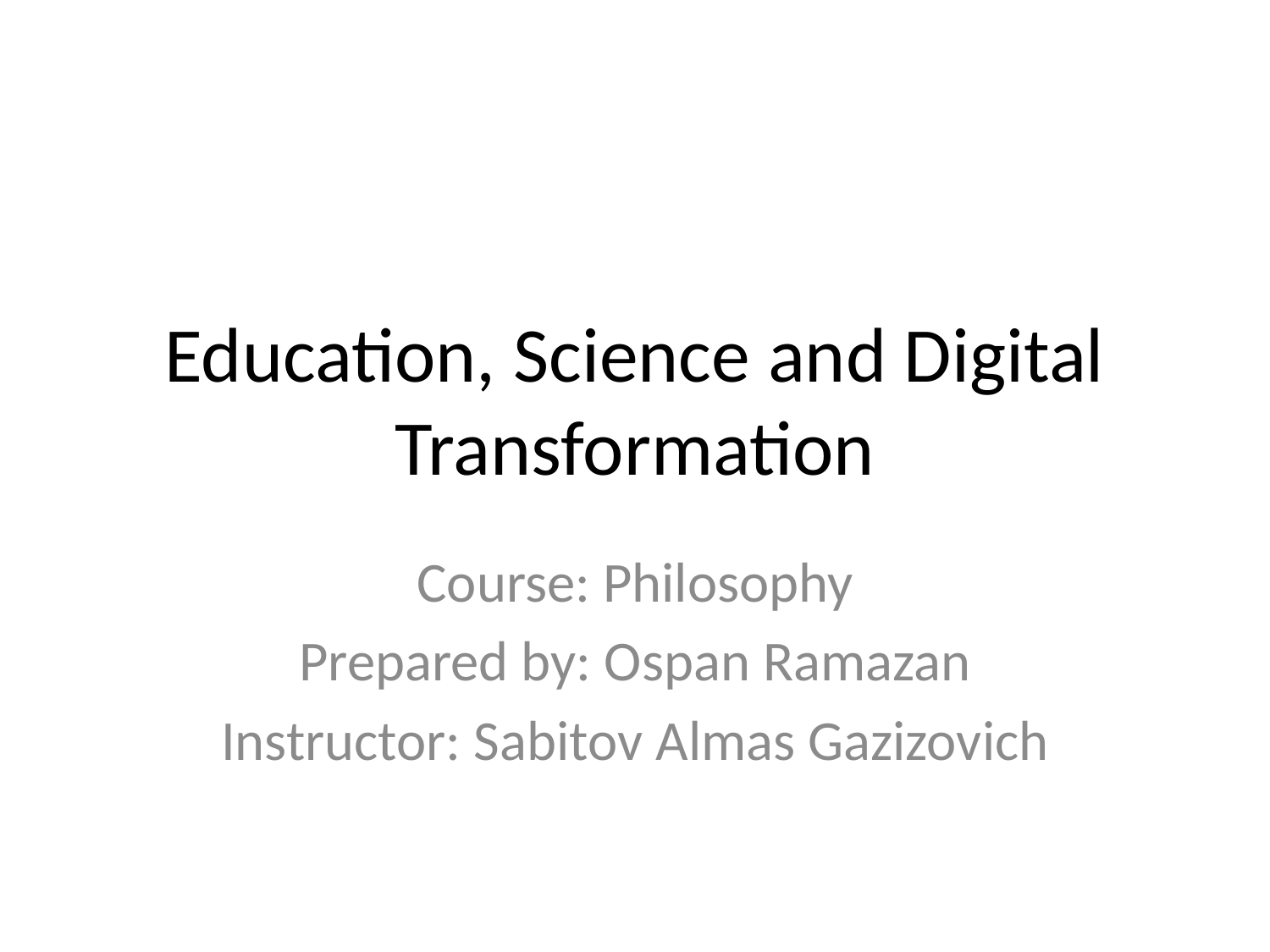

# Education, Science and Digital Transformation
Course: Philosophy
Prepared by: Ospan Ramazan
Instructor: Sabitov Almas Gazizovich